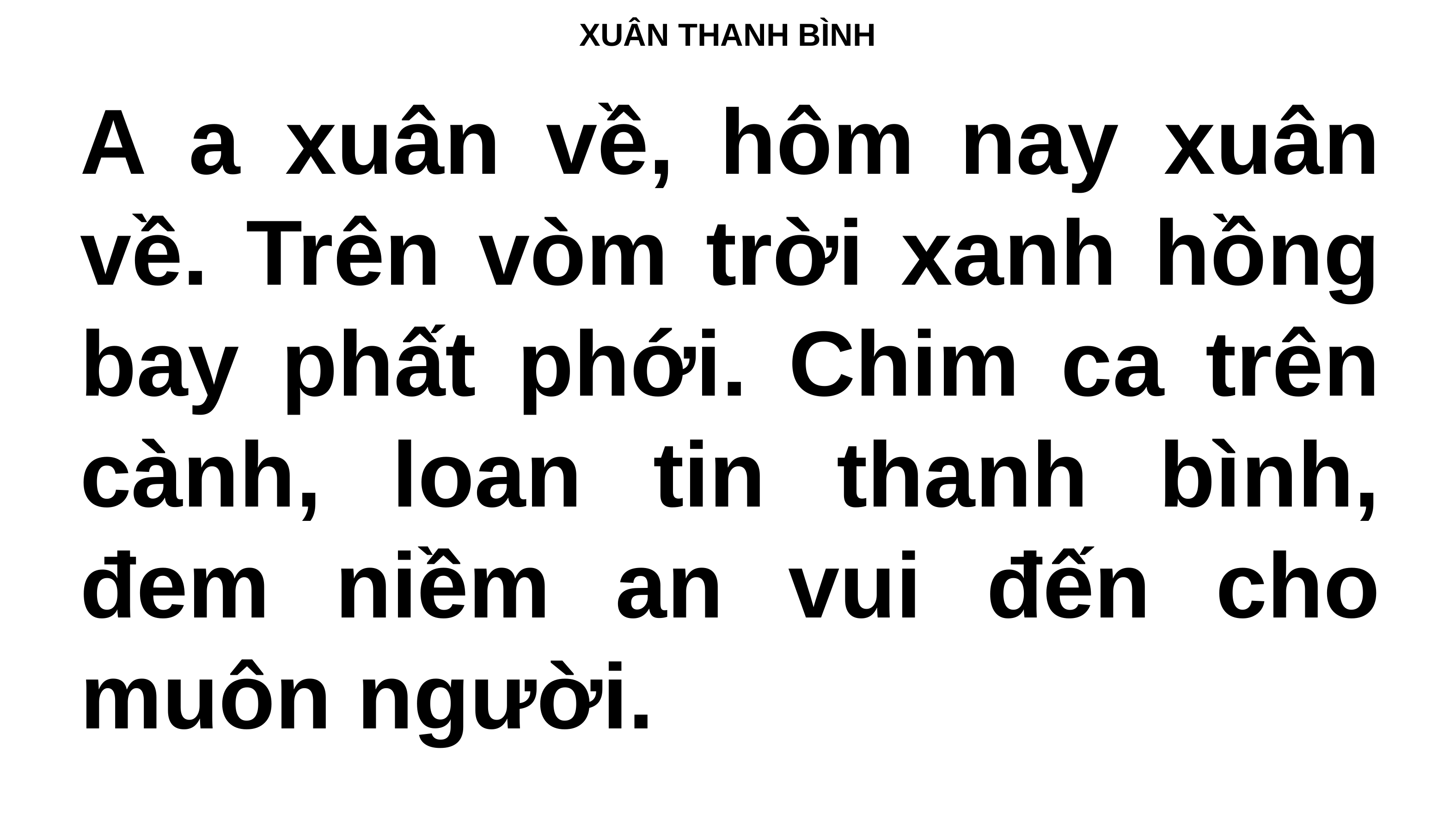

# XUÂN THANH BÌNH
A a xuân về, hôm nay xuân về. Trên vòm trời xanh hồng bay phất phới. Chim ca trên cành, loan tin thanh bình, đem niềm an vui đến cho muôn người.